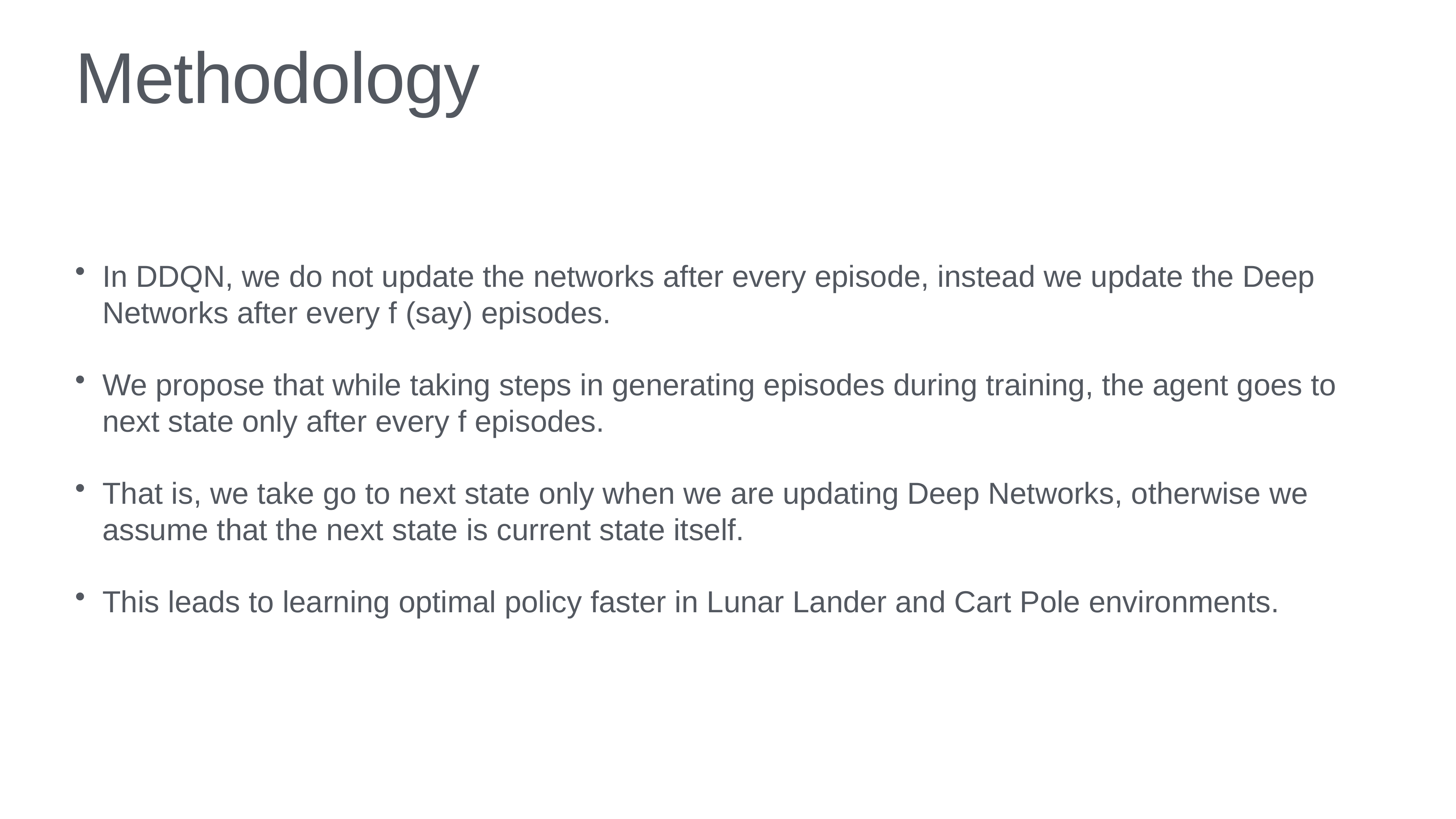

# Methodology

In DDQN, we do not update the networks after every episode, instead we update the Deep Networks after every f (say) episodes.
We propose that while taking steps in generating episodes during training, the agent goes to next state only after every f episodes.
That is, we take go to next state only when we are updating Deep Networks, otherwise we assume that the next state is current state itself.
This leads to learning optimal policy faster in Lunar Lander and Cart Pole environments.
5